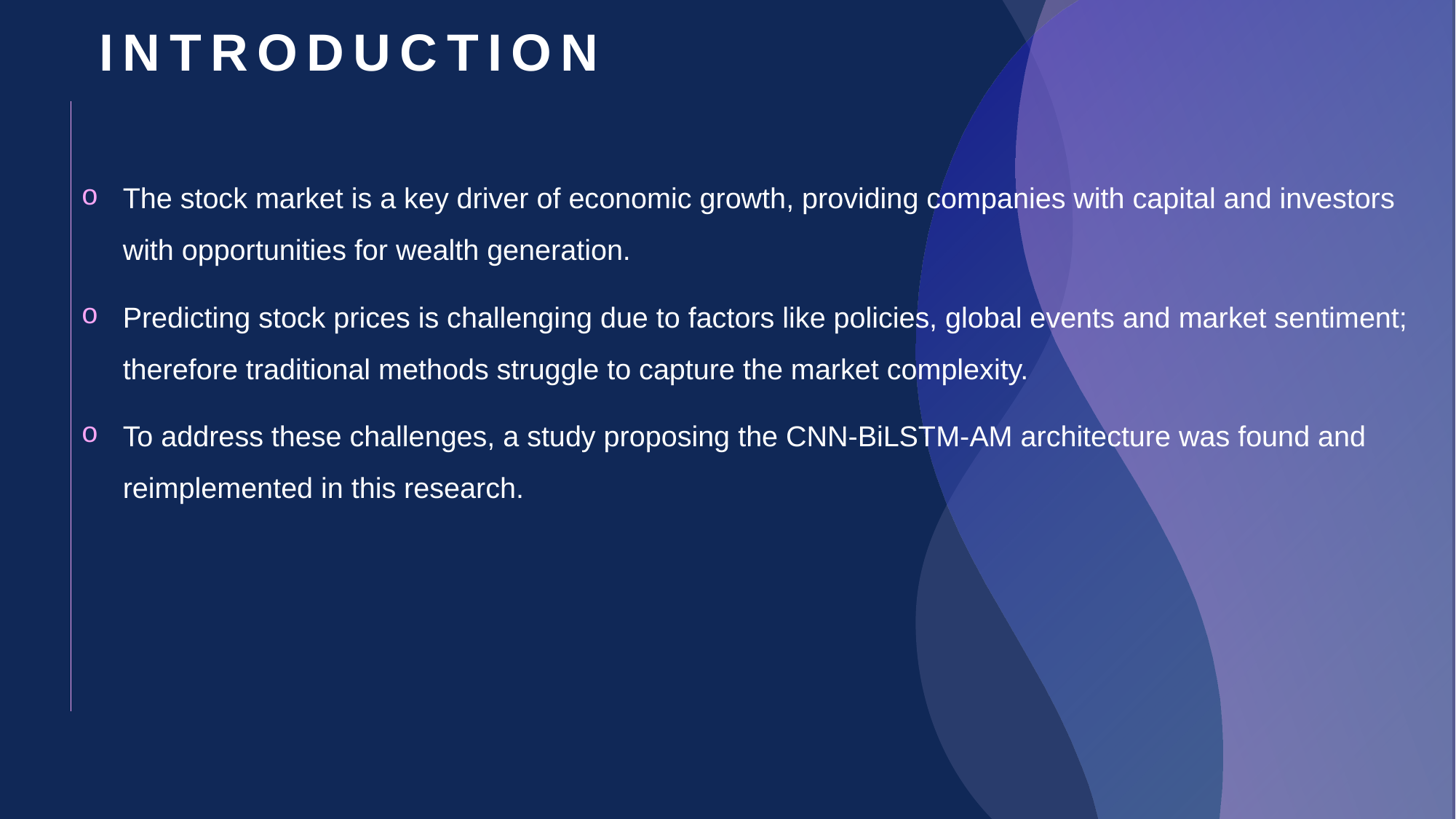

# Introduction
The stock market is a key driver of economic growth, providing companies with capital and investors with opportunities for wealth generation.
Predicting stock prices is challenging due to factors like policies, global events and market sentiment; therefore traditional methods struggle to capture the market complexity.
To address these challenges, a study proposing the CNN-BiLSTM-AM architecture was found and reimplemented in this research.